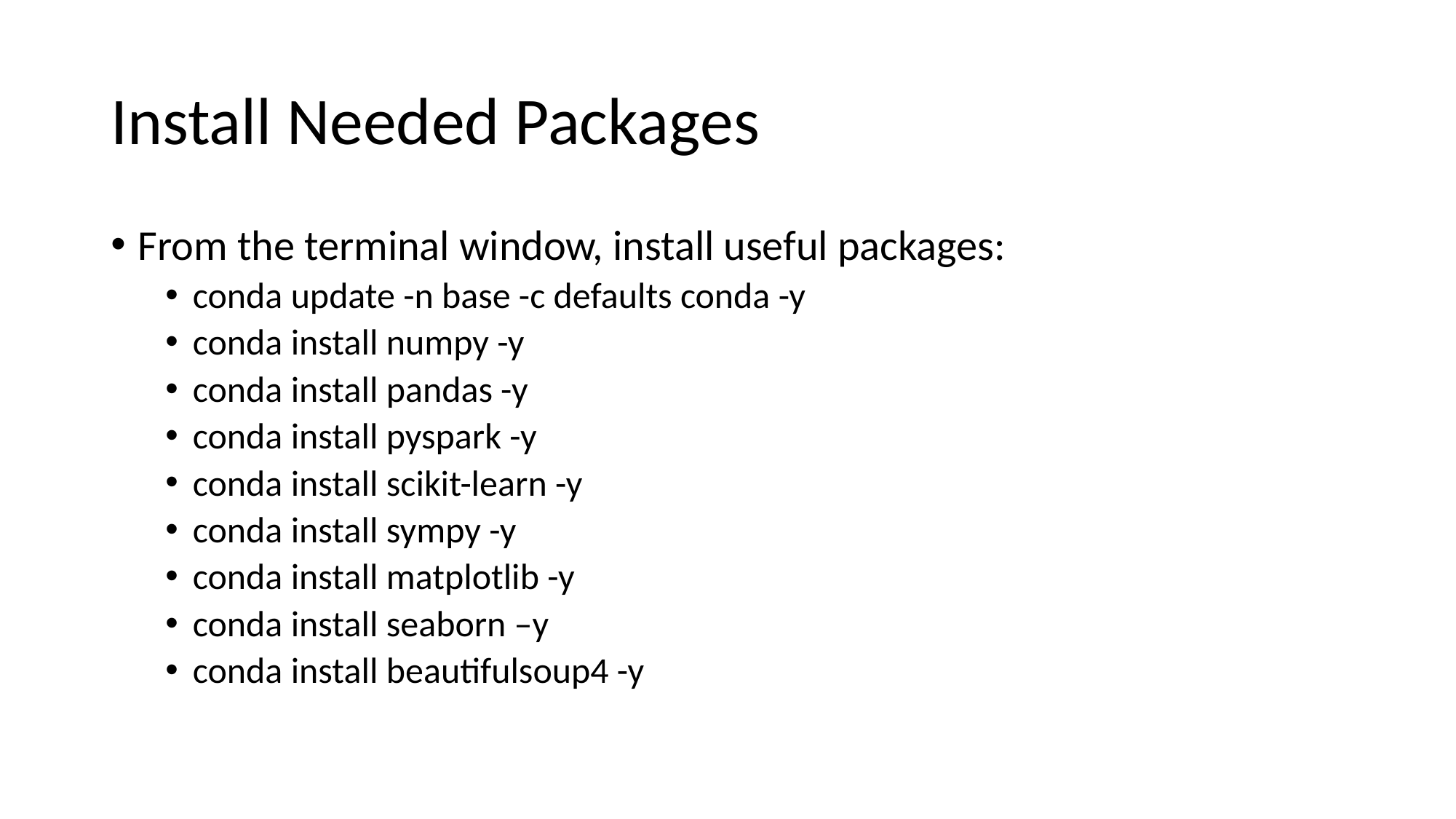

# Install Needed Packages
From the terminal window, install useful packages:
conda update -n base -c defaults conda -y
conda install numpy -y
conda install pandas -y
conda install pyspark -y
conda install scikit-learn -y
conda install sympy -y
conda install matplotlib -y
conda install seaborn –y
conda install beautifulsoup4 -y